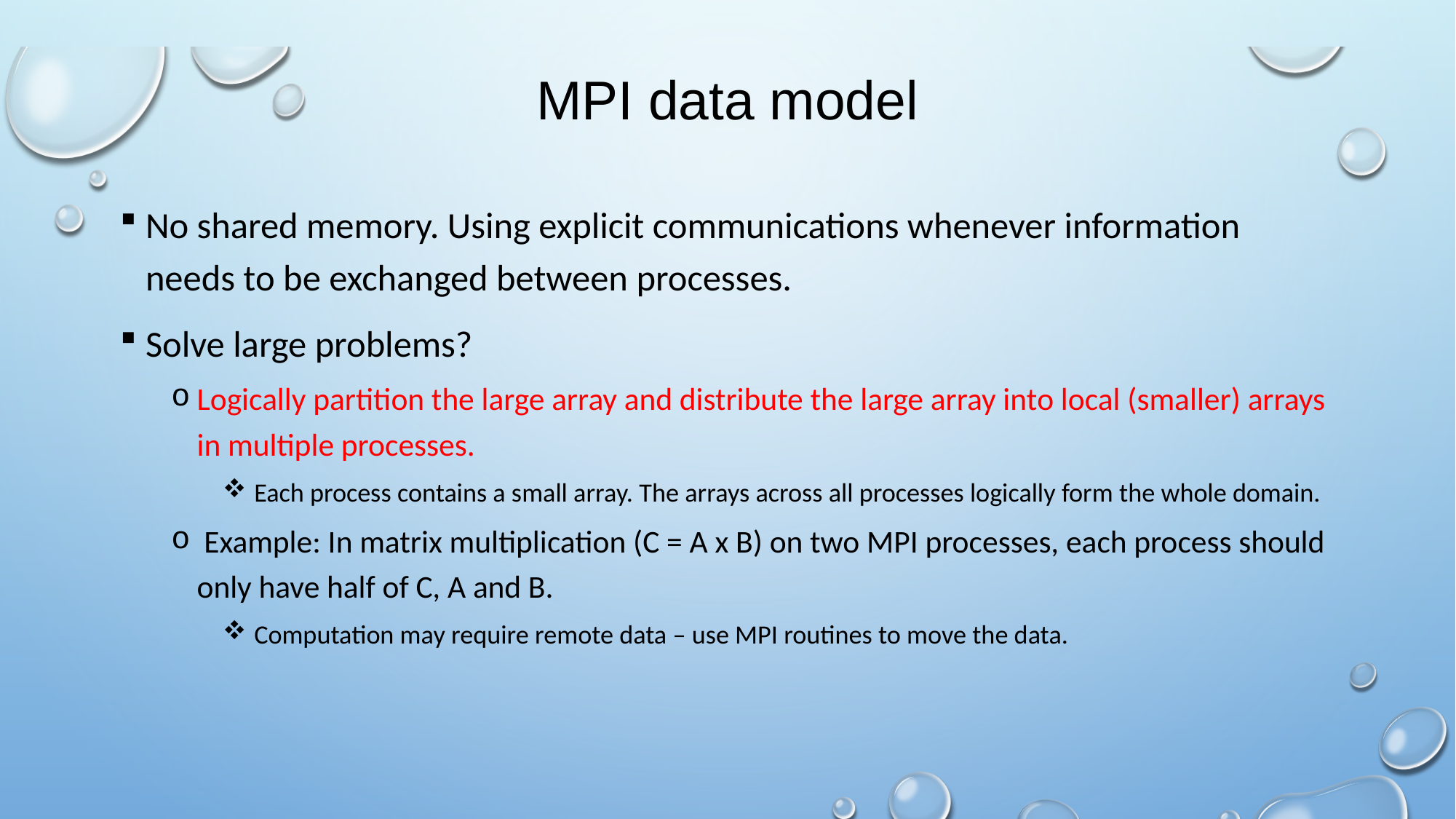

# MPI data model
No shared memory. Using explicit communications whenever information needs to be exchanged between processes.
Solve large problems?
Logically partition the large array and distribute the large array into local (smaller) arrays in multiple processes.
 Each process contains a small array. The arrays across all processes logically form the whole domain.
 Example: In matrix multiplication (C = A x B) on two MPI processes, each process should only have half of C, A and B.
 Computation may require remote data – use MPI routines to move the data.